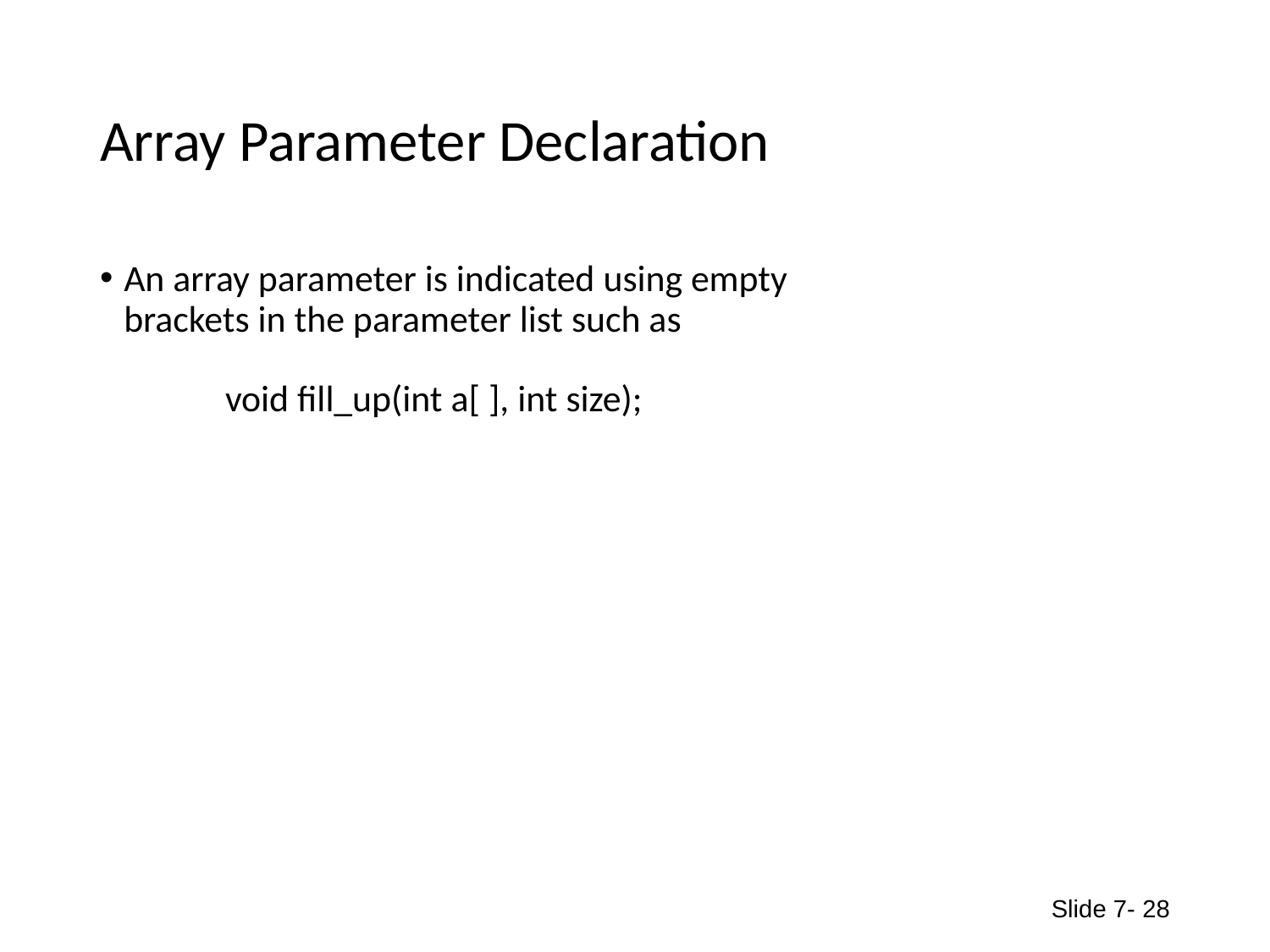

# Array Parameter Declaration
An array parameter is indicated using empty
brackets in the parameter list such as
            void fill_up(int a[ ], int size);
Slide 7- 28